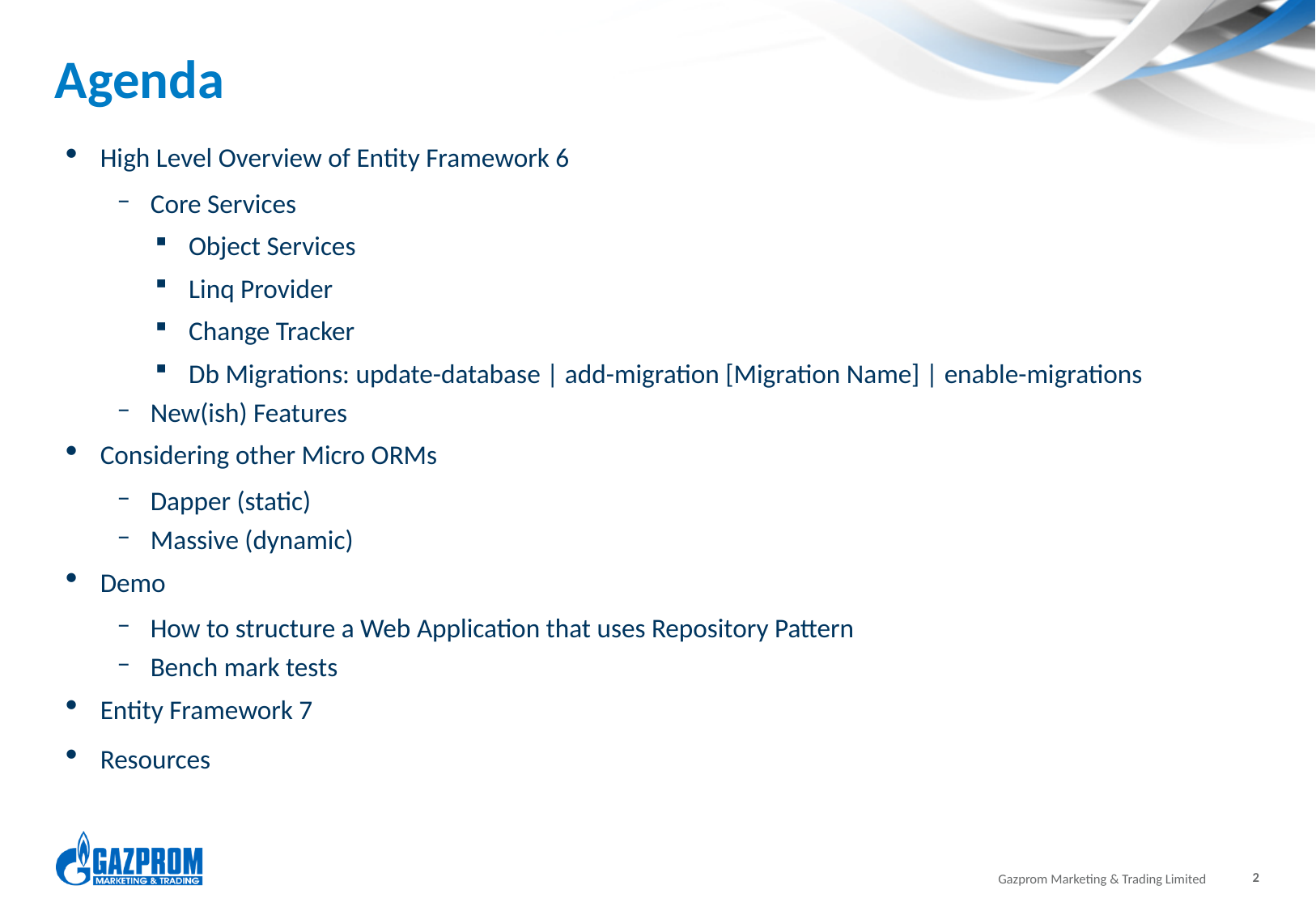

# Agenda
High Level Overview of Entity Framework 6
Core Services
Object Services
Linq Provider
Change Tracker
Db Migrations: update-database | add-migration [Migration Name] | enable-migrations
New(ish) Features
Considering other Micro ORMs
Dapper (static)
Massive (dynamic)
Demo
How to structure a Web Application that uses Repository Pattern
Bench mark tests
Entity Framework 7
Resources